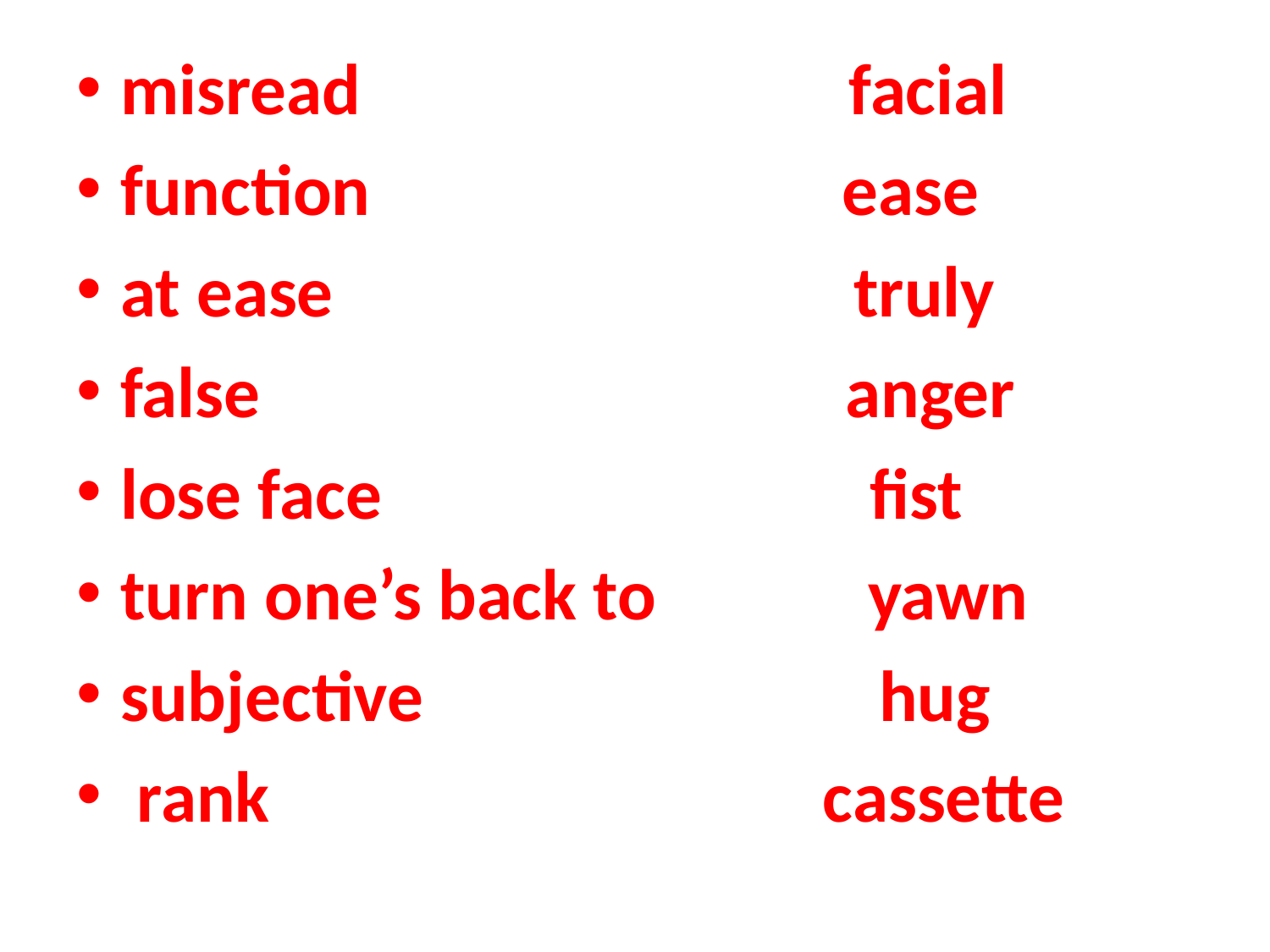

misread                              facial
function                             ease
at ease                                truly
false                                    anger
lose face                              fist
turn one’s back to             yawn
subjective                            hug
 rank                                  cassette